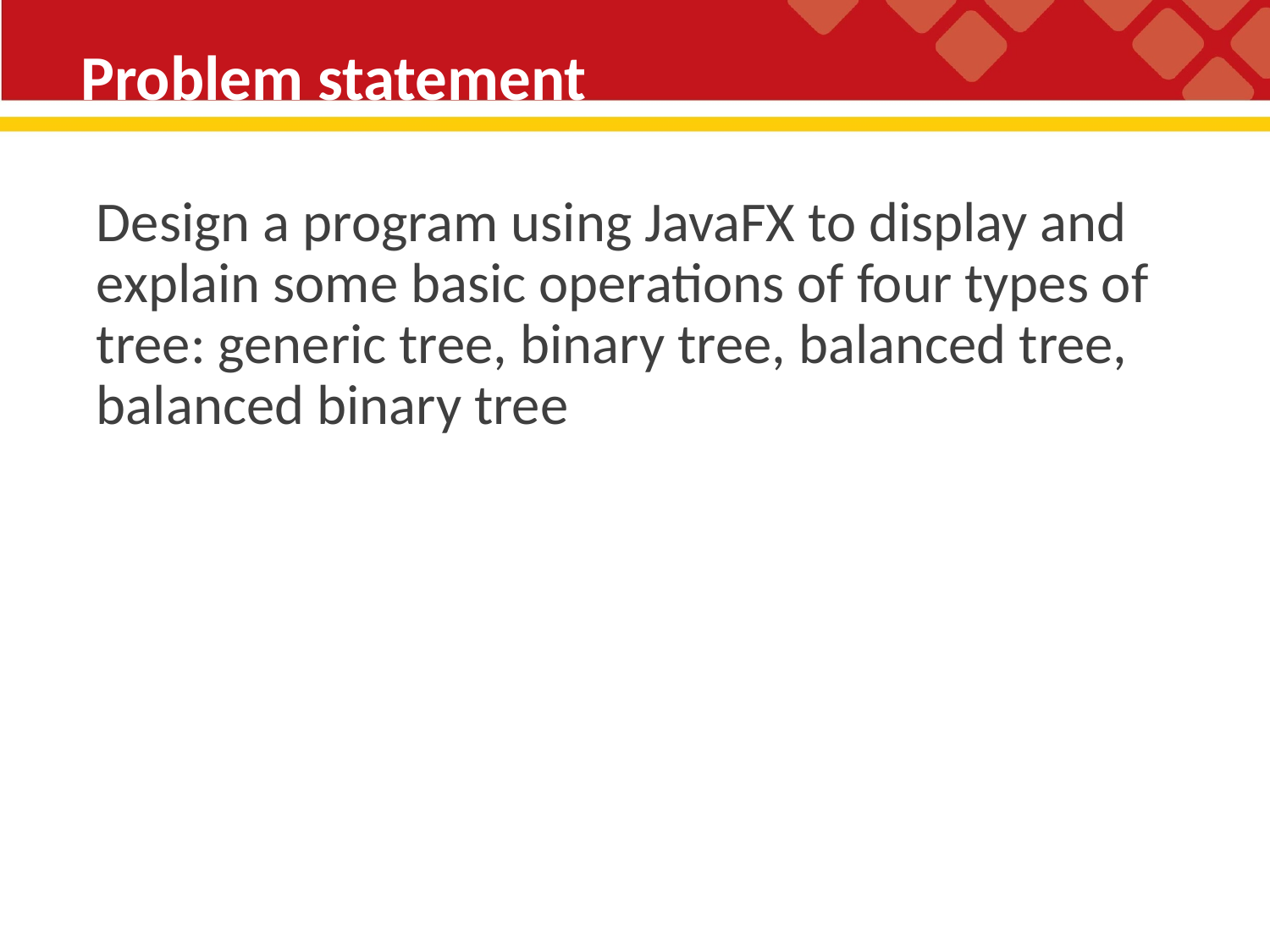

# Problem statement
Design a program using JavaFX to display and explain some basic operations of four types of tree: generic tree, binary tree, balanced tree, balanced binary tree